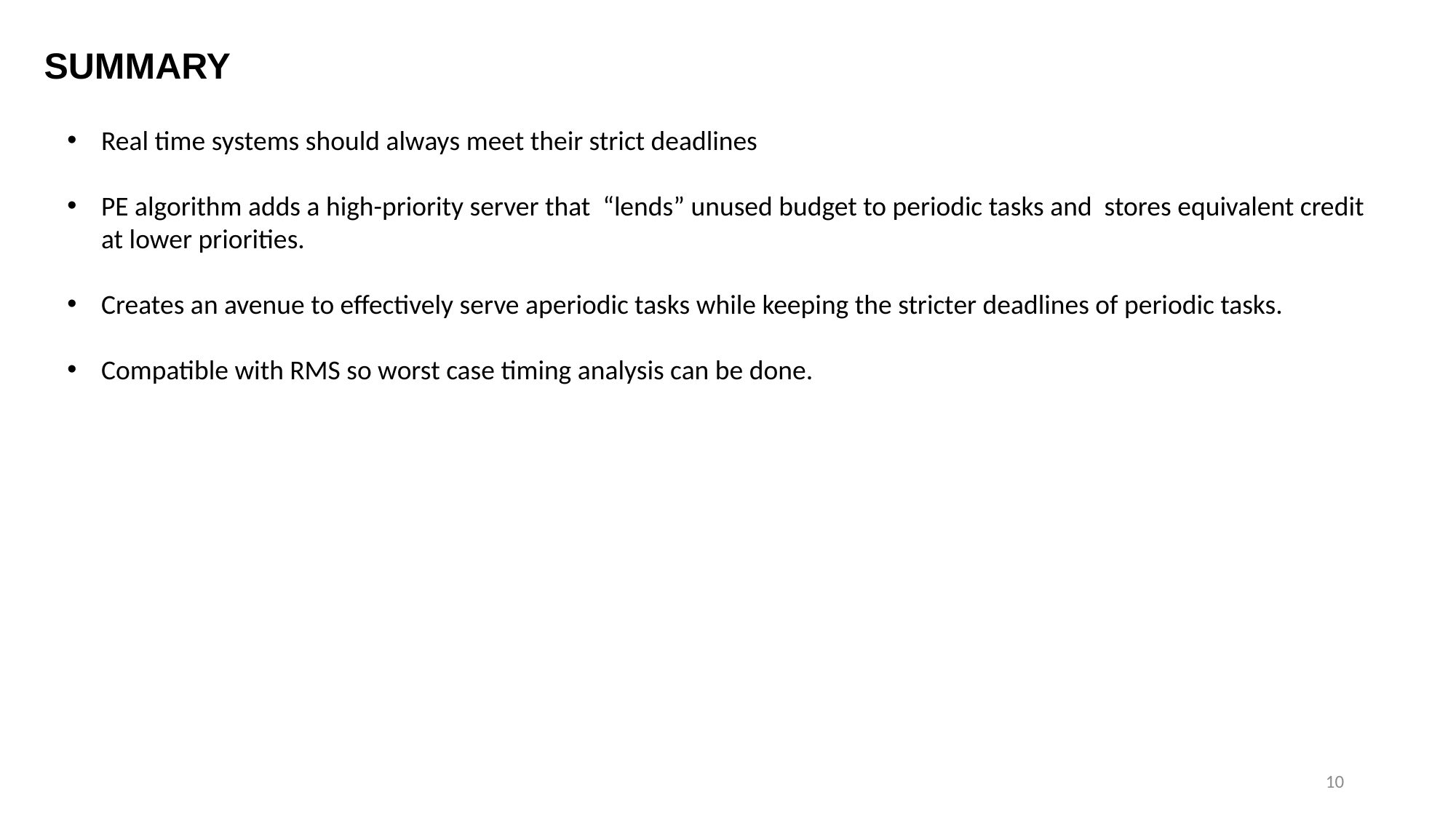

SUMMARY
Real time systems should always meet their strict deadlines

PE algorithm adds a high-priority server that  “lends” unused budget to periodic tasks and  stores equivalent credit at lower priorities.

Creates an avenue to effectively serve aperiodic tasks while keeping the stricter deadlines of periodic tasks.

Compatible with RMS so worst case timing analysis can be done.
10